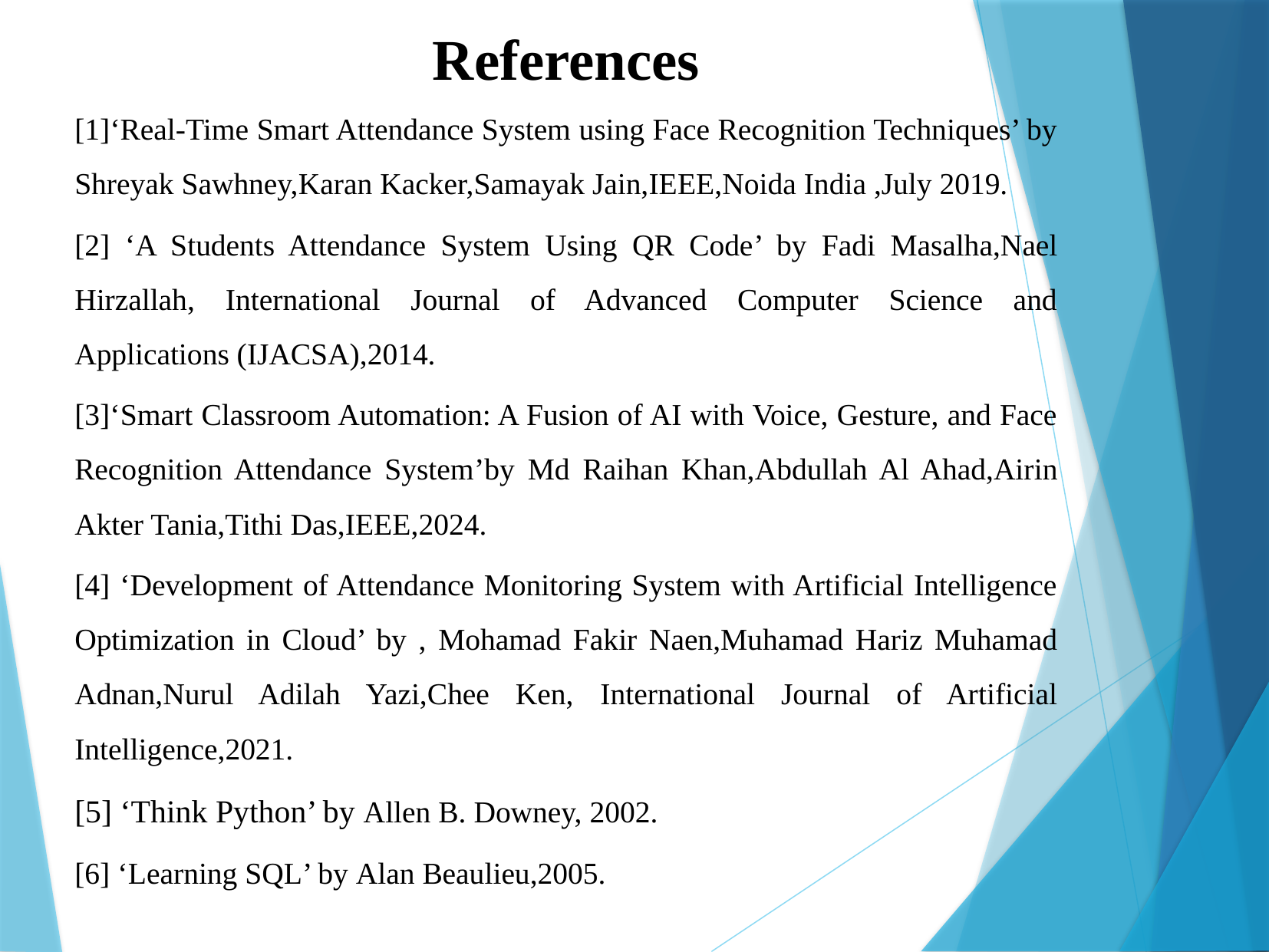

References
[1]‘Real-Time Smart Attendance System using Face Recognition Techniques’ by Shreyak Sawhney,Karan Kacker,Samayak Jain,IEEE,Noida India ,July 2019.
[2] ‘A Students Attendance System Using QR Code’ by Fadi Masalha,Nael Hirzallah, International Journal of Advanced Computer Science and Applications (IJACSA),2014.
[3]‘Smart Classroom Automation: A Fusion of AI with Voice, Gesture, and Face Recognition Attendance System’by Md Raihan Khan,Abdullah Al Ahad,Airin Akter Tania,Tithi Das,IEEE,2024.
[4] ‘Development of Attendance Monitoring System with Artificial Intelligence Optimization in Cloud’ by , Mohamad Fakir Naen,Muhamad Hariz Muhamad Adnan,Nurul Adilah Yazi,Chee Ken, International Journal of Artificial Intelligence,2021.
[5] ‘Think Python’ by Allen B. Downey, 2002.
[6] ‘Learning SQL’ by Alan Beaulieu,2005.